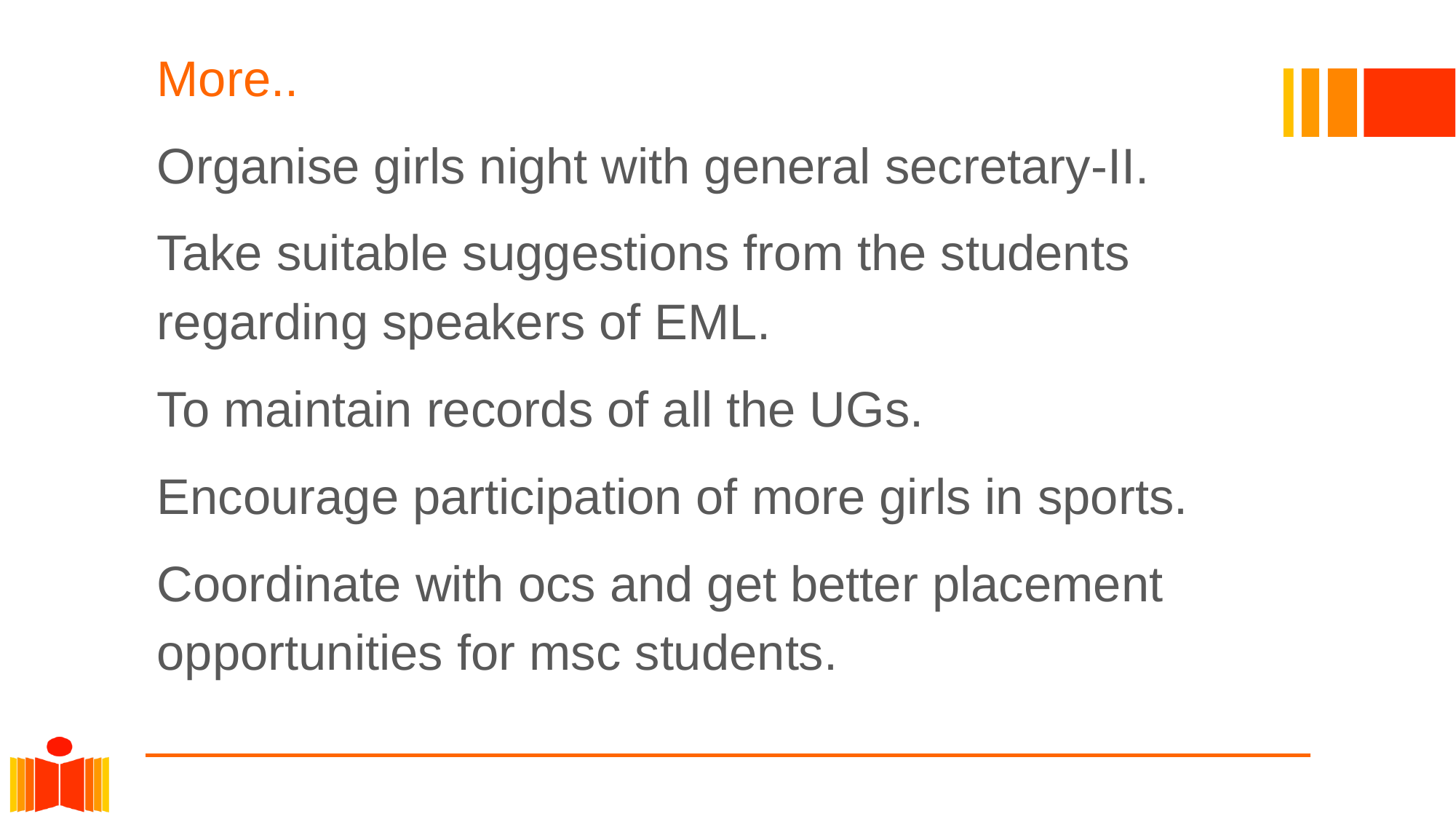

# More..
Organise girls night with general secretary-II.
Take suitable suggestions from the students regarding speakers of EML.
To maintain records of all the UGs.
Encourage participation of more girls in sports.
Coordinate with ocs and get better placement opportunities for msc students.